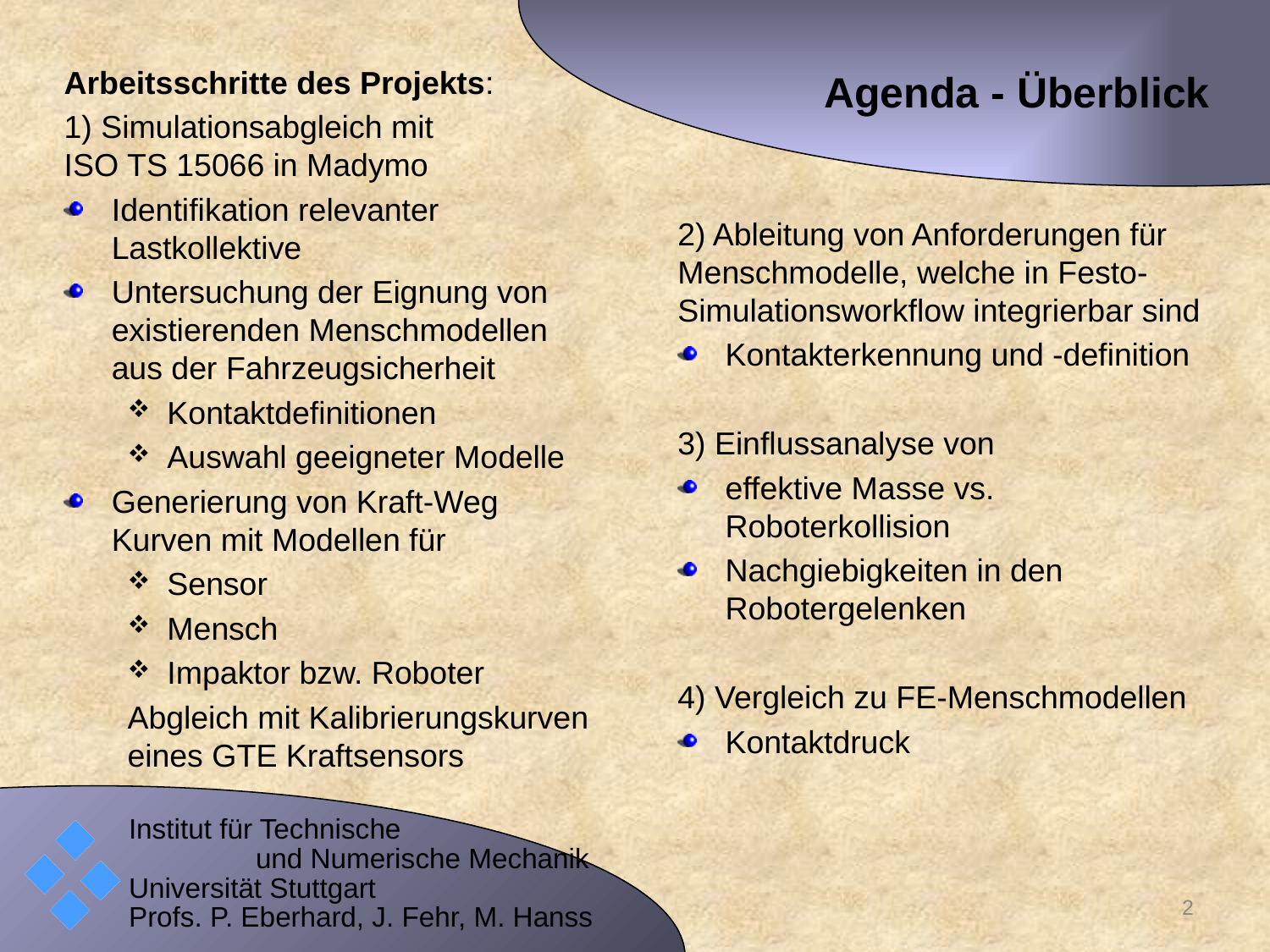

# Agenda - Überblick
Arbeitsschritte des Projekts:
1) Simulationsabgleich mit
ISO TS 15066 in Madymo
Identifikation relevanter Lastkollektive
Untersuchung der Eignung von existierenden Menschmodellen aus der Fahrzeugsicherheit
Kontaktdefinitionen
Auswahl geeigneter Modelle
Generierung von Kraft-Weg Kurven mit Modellen für
Sensor
Mensch
Impaktor bzw. Roboter
Abgleich mit Kalibrierungskurven eines GTE Kraftsensors

2) Ableitung von Anforderungen für Menschmodelle, welche in Festo-Simulationsworkflow integrierbar sind
Kontakterkennung und -definition

3) Einflussanalyse von
effektive Masse vs. Roboterkollision
Nachgiebigkeiten in den Robotergelenken

4) Vergleich zu FE-Menschmodellen
Kontaktdruck

2